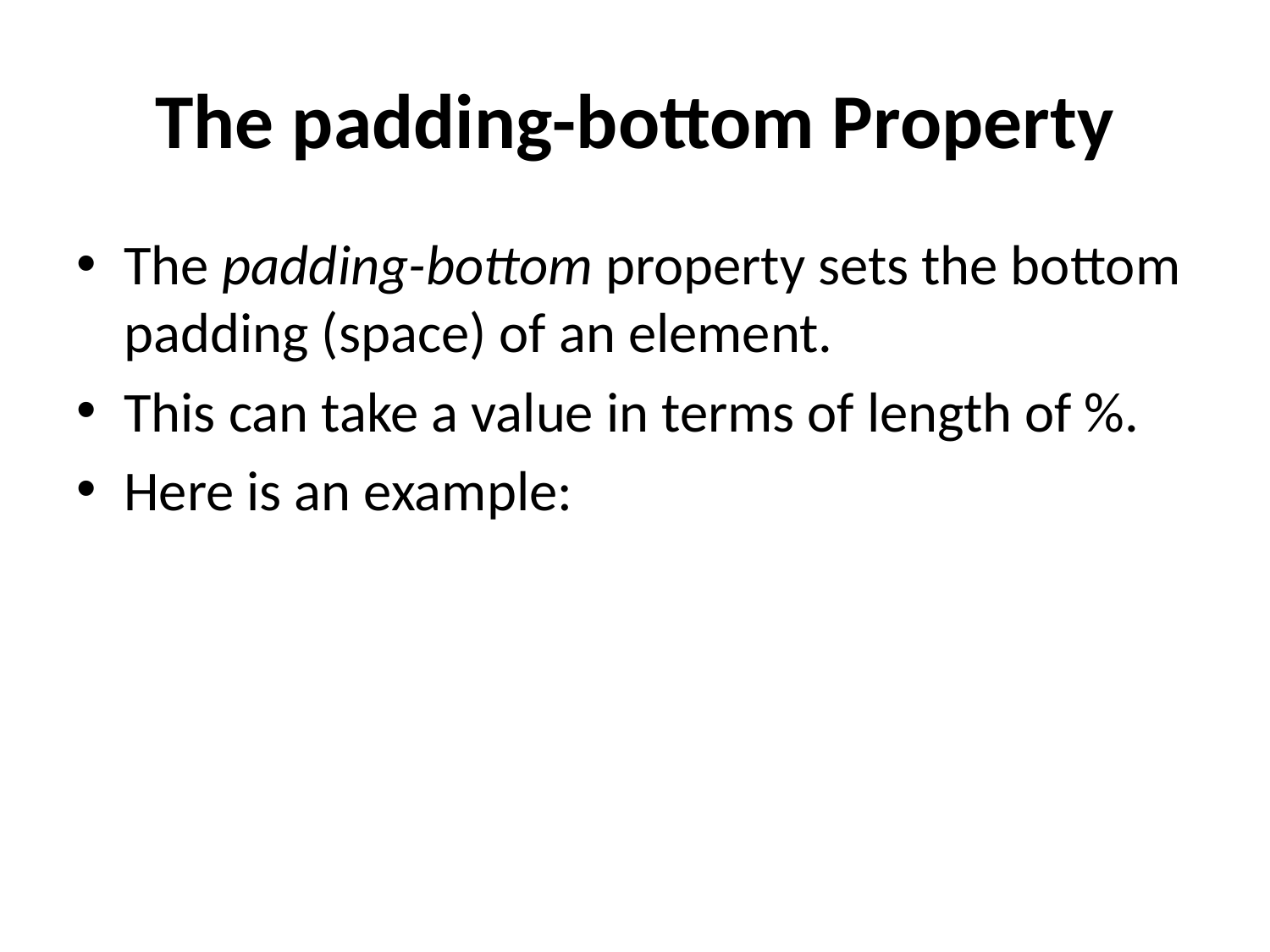

# The padding-bottom Property
The padding-bottom property sets the bottom padding (space) of an element.
This can take a value in terms of length of %.
Here is an example: